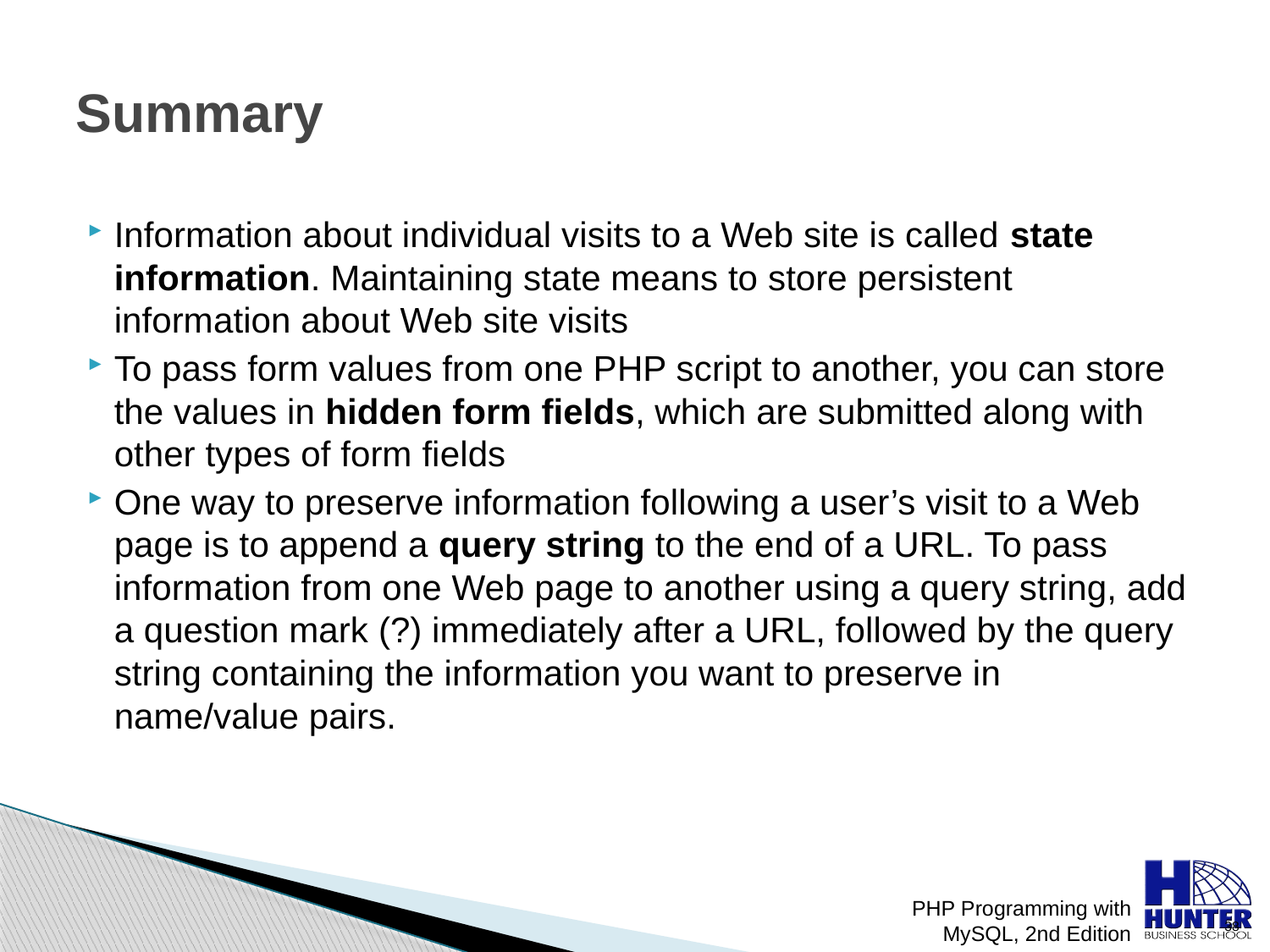

# Summary
Information about individual visits to a Web site is called state information. Maintaining state means to store persistent information about Web site visits
To pass form values from one PHP script to another, you can store the values in hidden form fields, which are submitted along with other types of form fields
One way to preserve information following a user’s visit to a Web page is to append a query string to the end of a URL. To pass information from one Web page to another using a query string, add a question mark (?) immediately after a URL, followed by the query string containing the information you want to preserve in name/value pairs.

PHP Programming with MySQL, 2nd Edition
 38